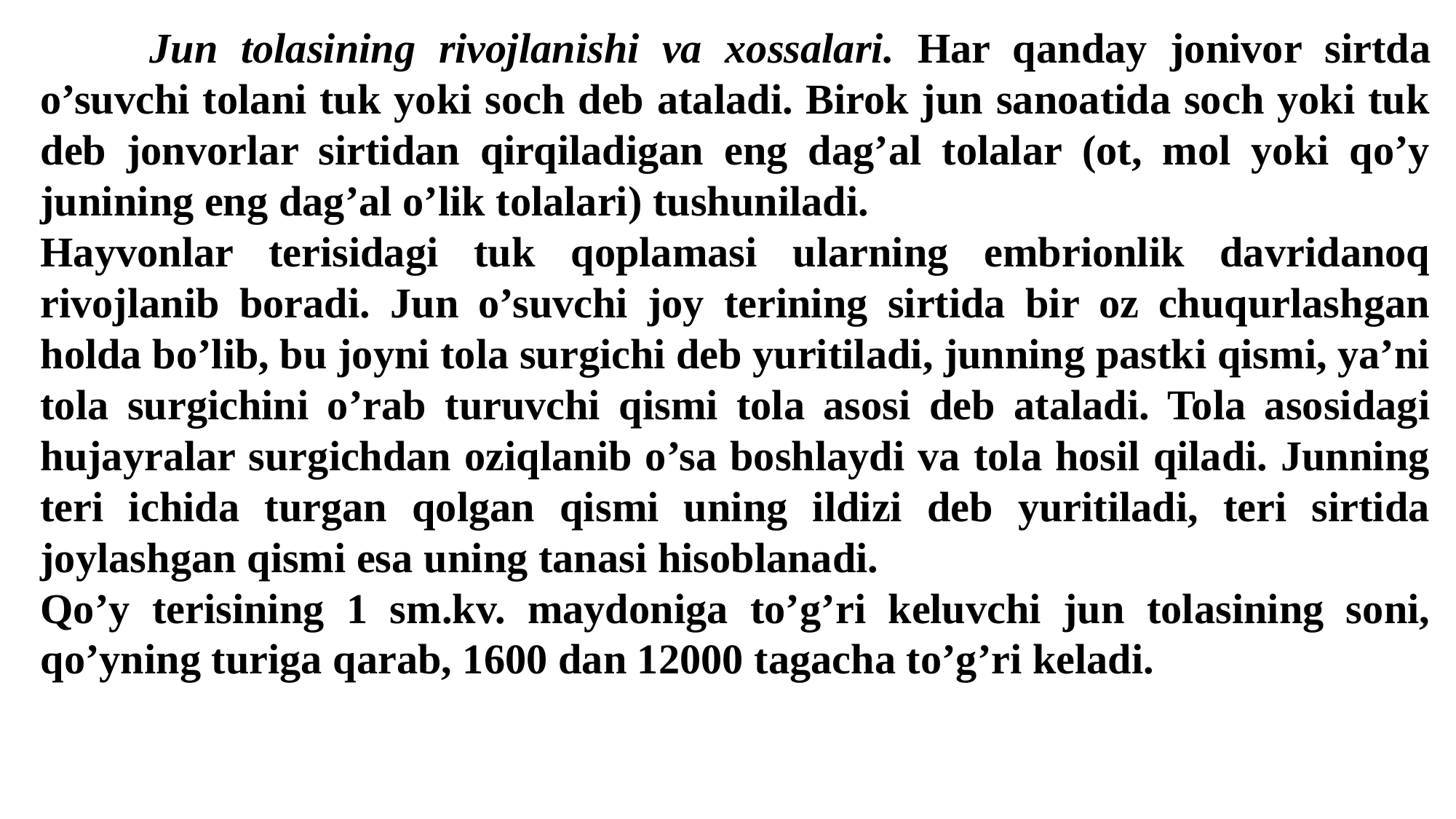

Jun tolasining rivojlanishi va xossalari. Har qanday jonivor sirtda o’suvchi tolani tuk yoki soch deb ataladi. Birok jun sanoatida soch yoki tuk deb jonvorlar sirtidan qirqiladigan eng dag’al tolalar (ot, mol yoki qo’y junining eng dag’al o’lik tolalari) tushuniladi.
Hayvonlar terisidagi tuk qoplamasi ularning embrionlik davridanoq rivojlanib boradi. Jun o’suvchi joy terining sirtida bir oz chuqurlashgan holda bo’lib, bu joyni tola surgichi deb yuritiladi, junning pastki qismi, ya’ni tola surgichini o’rab turuvchi qismi tola asosi deb ataladi. Tola asosidagi hujayralar surgichdan oziqlanib o’sa boshlaydi va tola hosil qiladi. Junning teri ichida turgan qolgan qismi uning ildizi deb yuritiladi, teri sirtida joylashgan qismi esa uning tanasi hisoblanadi.
Qo’y terisining 1 sm.kv. maydoniga to’g’ri keluvchi jun tolasining soni, qo’yning turiga qarab, 1600 dan 12000 tagacha to’g’ri keladi.